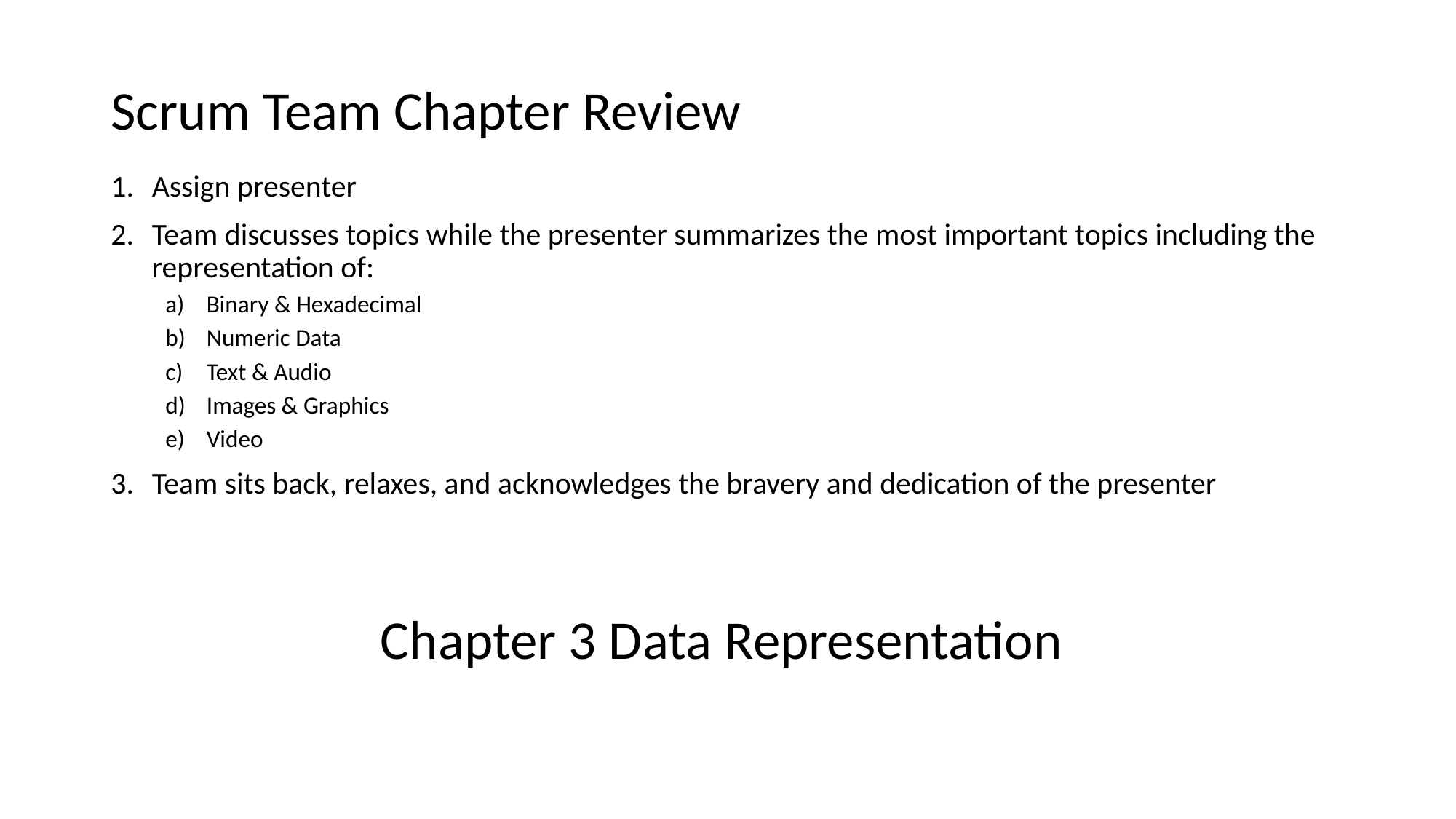

# Scrum Team Chapter Review
Assign presenter
Team discusses topics while the presenter summarizes the most important topics including the representation of:
Binary & Hexadecimal
Numeric Data
Text & Audio
Images & Graphics
Video
Team sits back, relaxes, and acknowledges the bravery and dedication of the presenter

Chapter 3 Data Representation